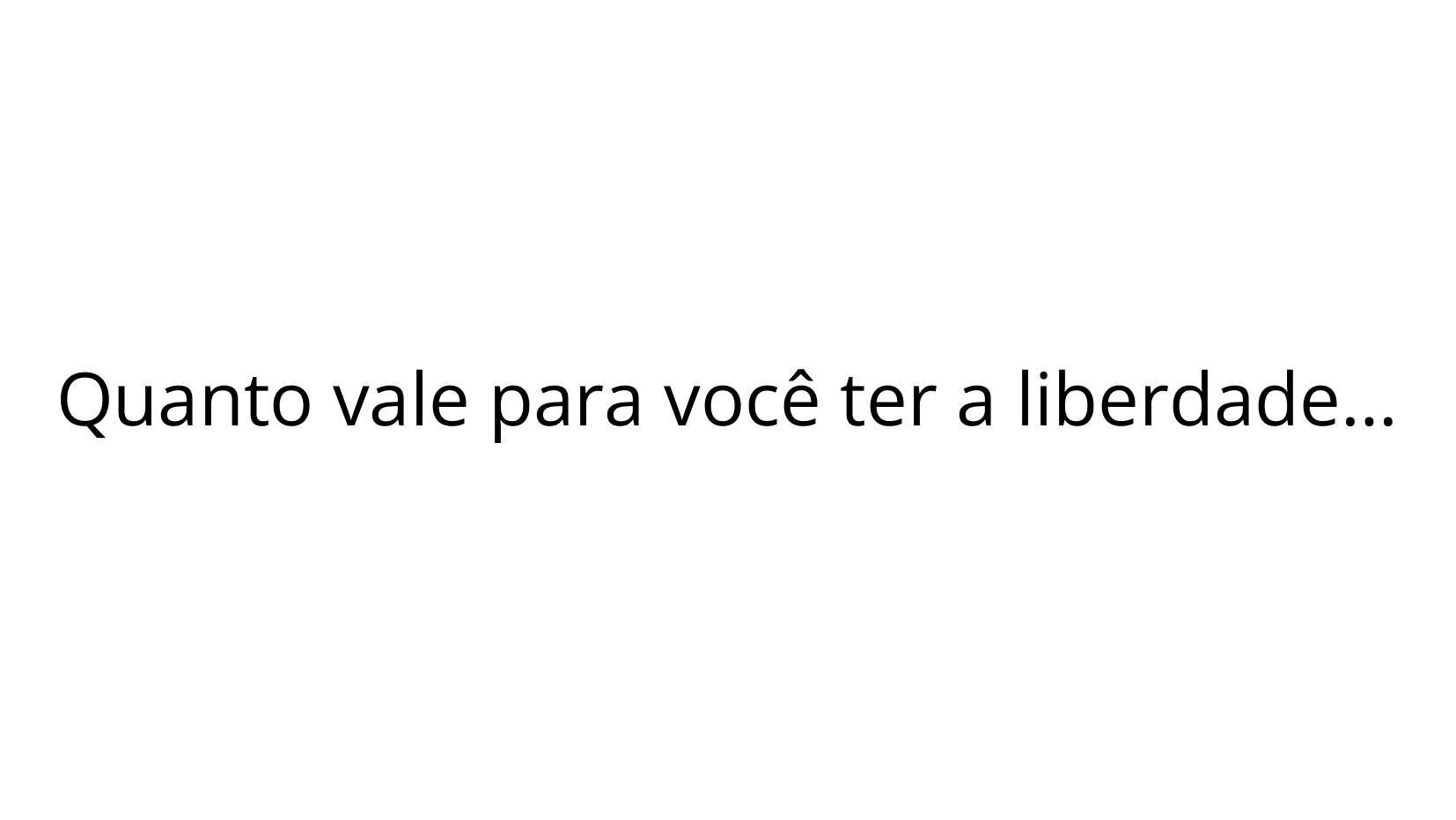

Quanto vale para você ter a liberdade…